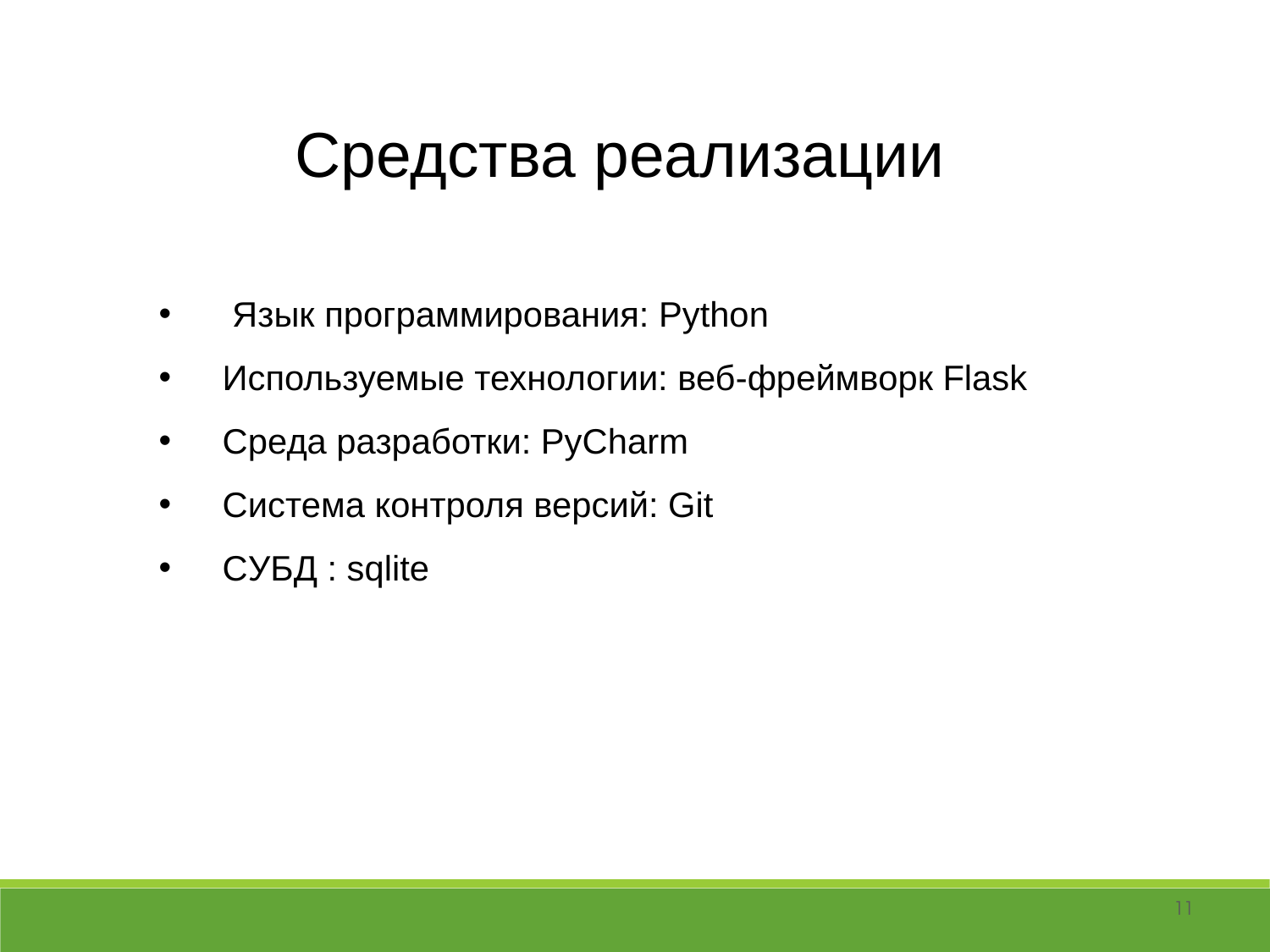

Средства реализации
 Язык программирования: Python
Используемые технологии: веб-фреймворк Flask
Среда разработки: PyCharm
Система контроля версий: Git
CУБД : sqlite

11